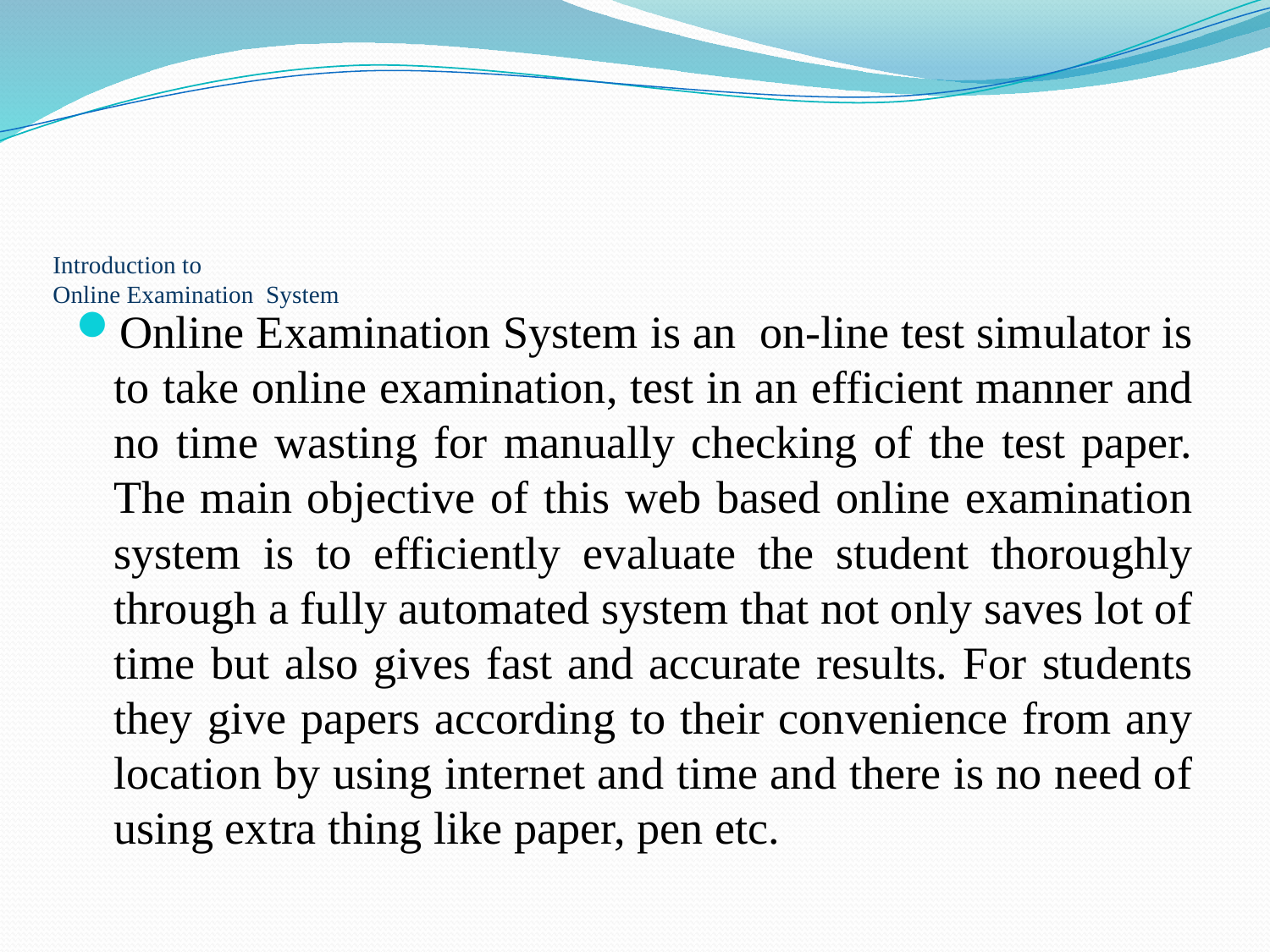

# Introduction to Online Examination  System
Online Examination System is an  on-line test simulator is to take online examination, test in an efficient manner and no time wasting for manually checking of the test paper. The main objective of this web based online examination system is to efficiently evaluate the student thoroughly through a fully automated system that not only saves lot of time but also gives fast and accurate results. For students they give papers according to their convenience from any location by using internet and time and there is no need of using extra thing like paper, pen etc.